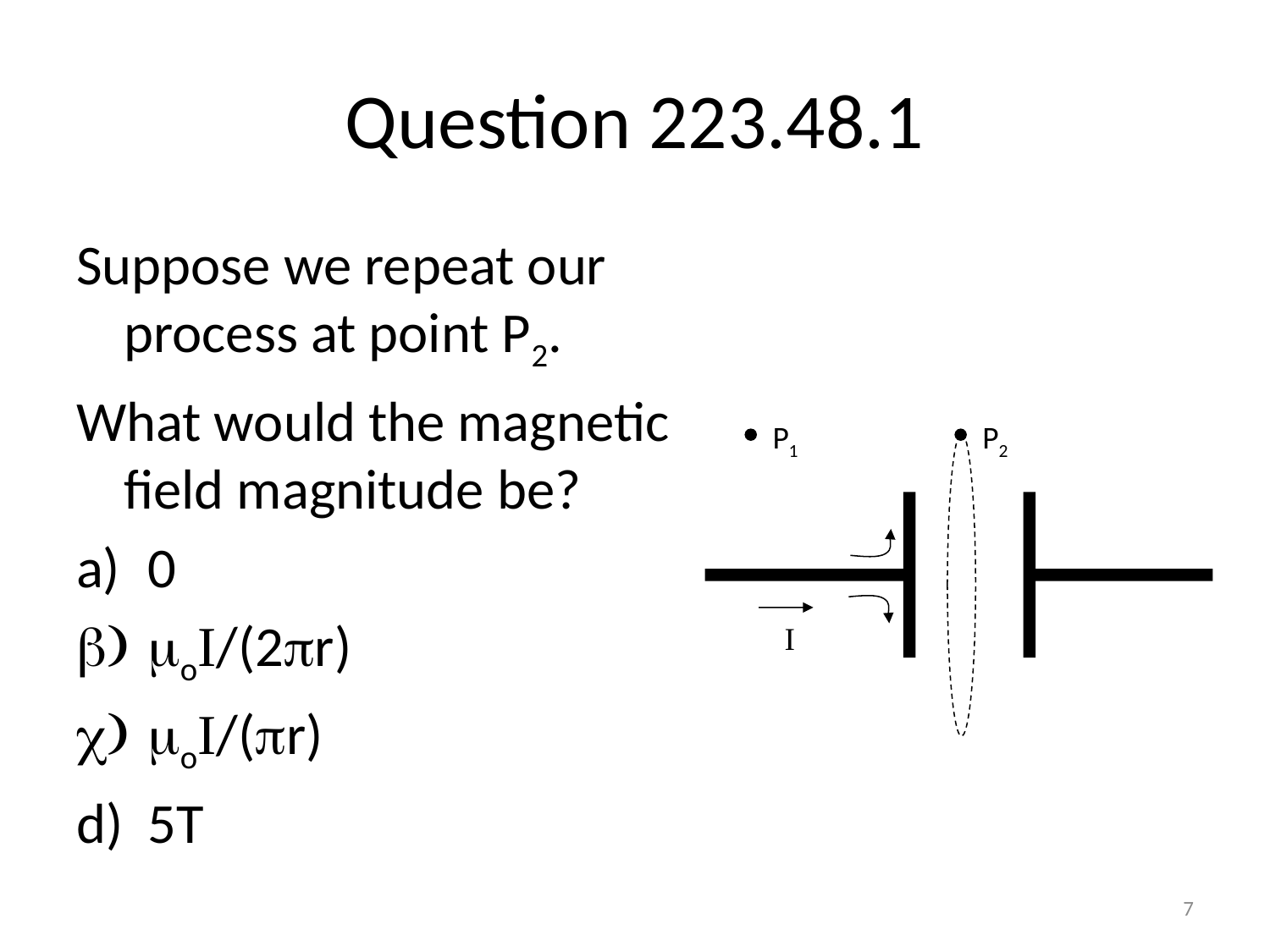

# Question 223.48.1
Suppose we repeat our process at point P2.
What would the magnetic field magnitude be?
0
μoI/(2πr)
μoI/(πr)
5T
P1
P2

I
7